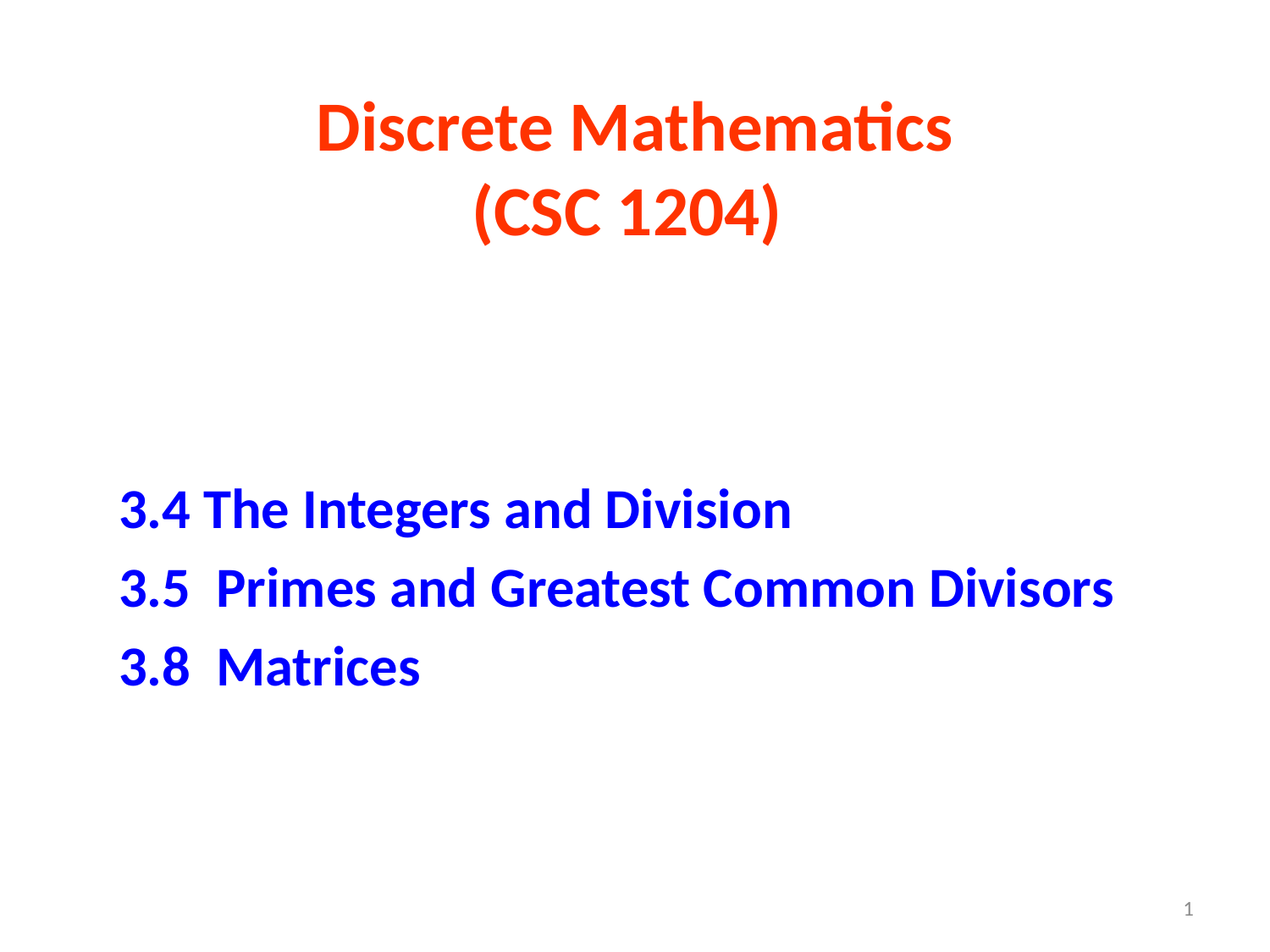

# Discrete Mathematics (CSC 1204)
3.4 The Integers and Division
3.5  Primes and Greatest Common Divisors
3.8  Matrices

1